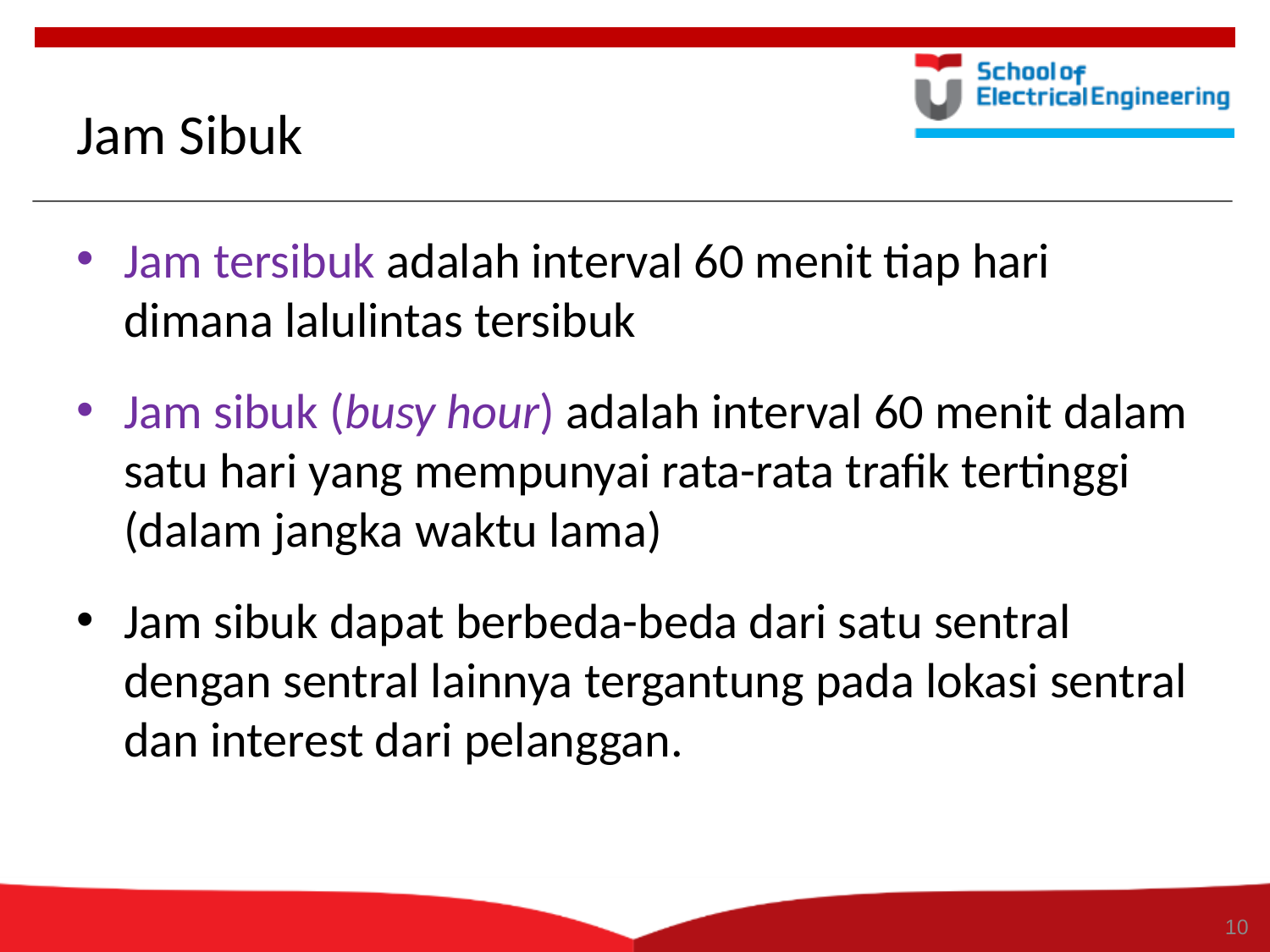

10
# Jam Sibuk
Jam tersibuk adalah interval 60 menit tiap hari dimana lalulintas tersibuk

Jam sibuk (busy hour) adalah interval 60 menit dalam satu hari yang mempunyai rata-rata trafik tertinggi (dalam jangka waktu lama)

Jam sibuk dapat berbeda-beda dari satu sentral dengan sentral lainnya tergantung pada lokasi sentral dan interest dari pelanggan.